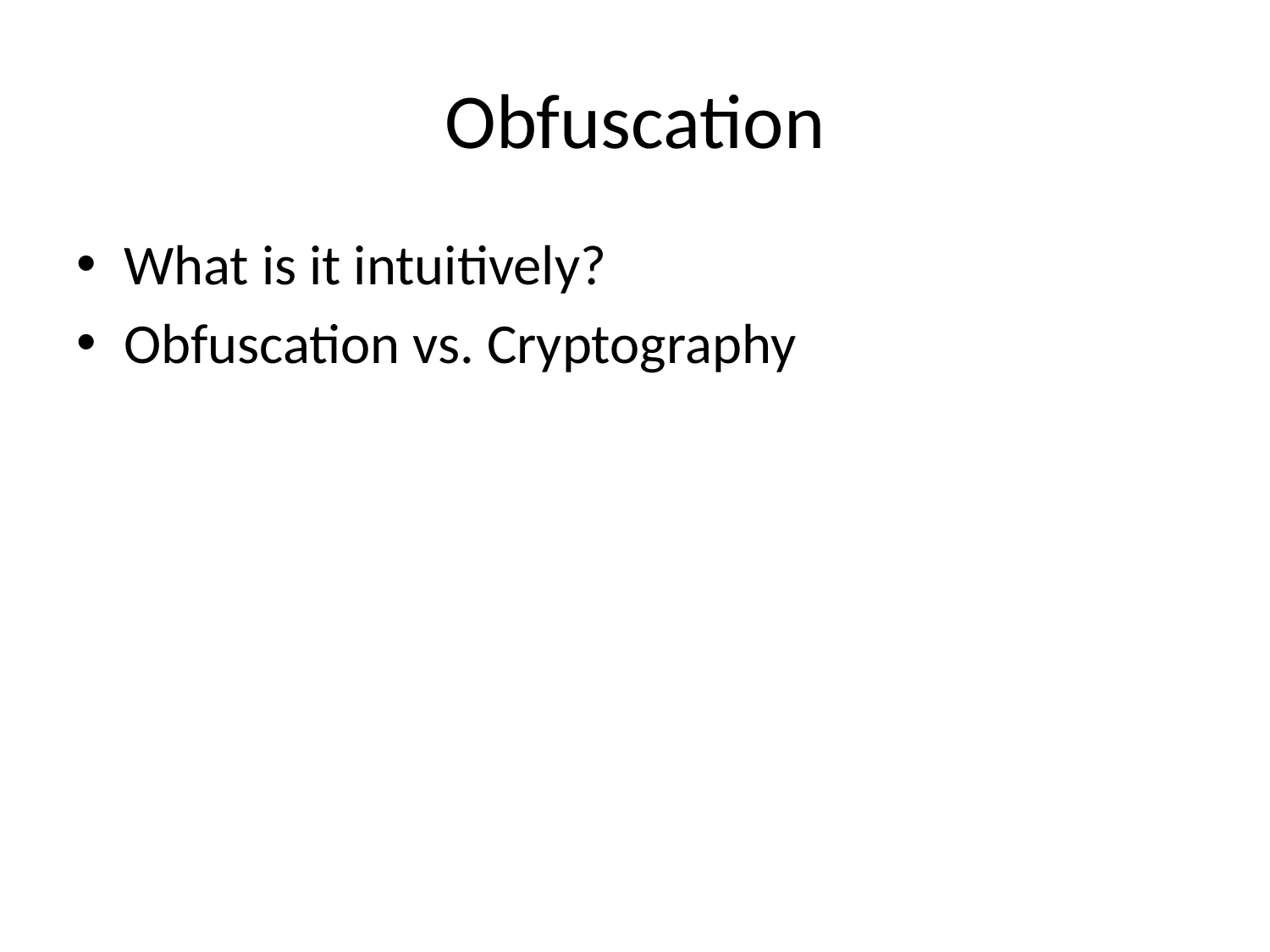

# Obfuscation
What is it intuitively?
Obfuscation vs. Cryptography